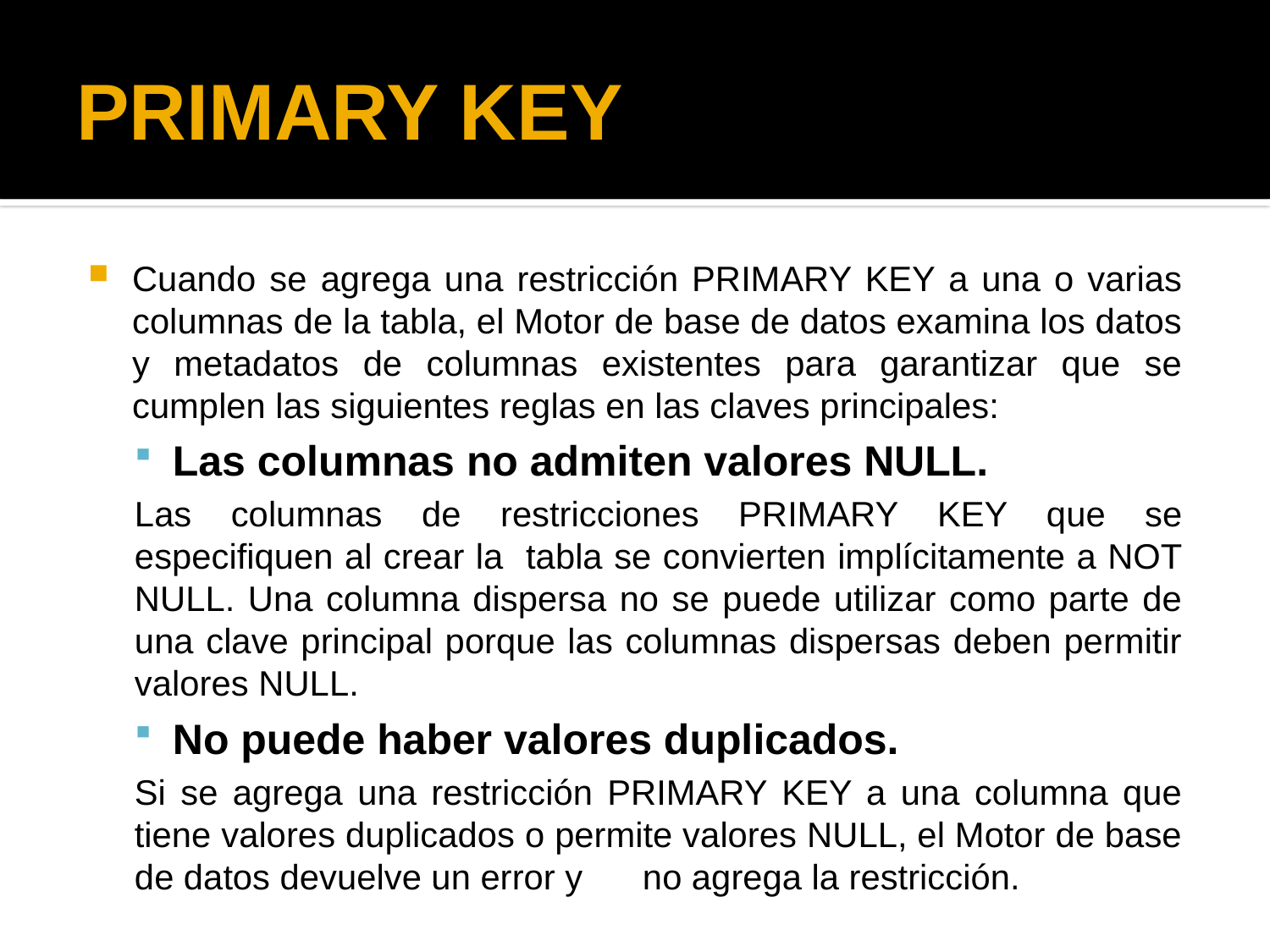

# PRIMARY KEY
Cuando se agrega una restricción PRIMARY KEY a una o varias columnas de la tabla, el Motor de base de datos examina los datos y metadatos de columnas existentes para garantizar que se cumplen las siguientes reglas en las claves principales:
Las columnas no admiten valores NULL.
Las columnas de restricciones PRIMARY KEY que se especifiquen al crear la  tabla se convierten implícitamente a NOT NULL. Una columna dispersa no se puede utilizar como parte de una clave principal porque las columnas dispersas deben permitir valores NULL.
No puede haber valores duplicados.
Si se agrega una restricción PRIMARY KEY a una columna que tiene valores duplicados o permite valores NULL, el Motor de base de datos devuelve un error y 	no agrega la restricción.